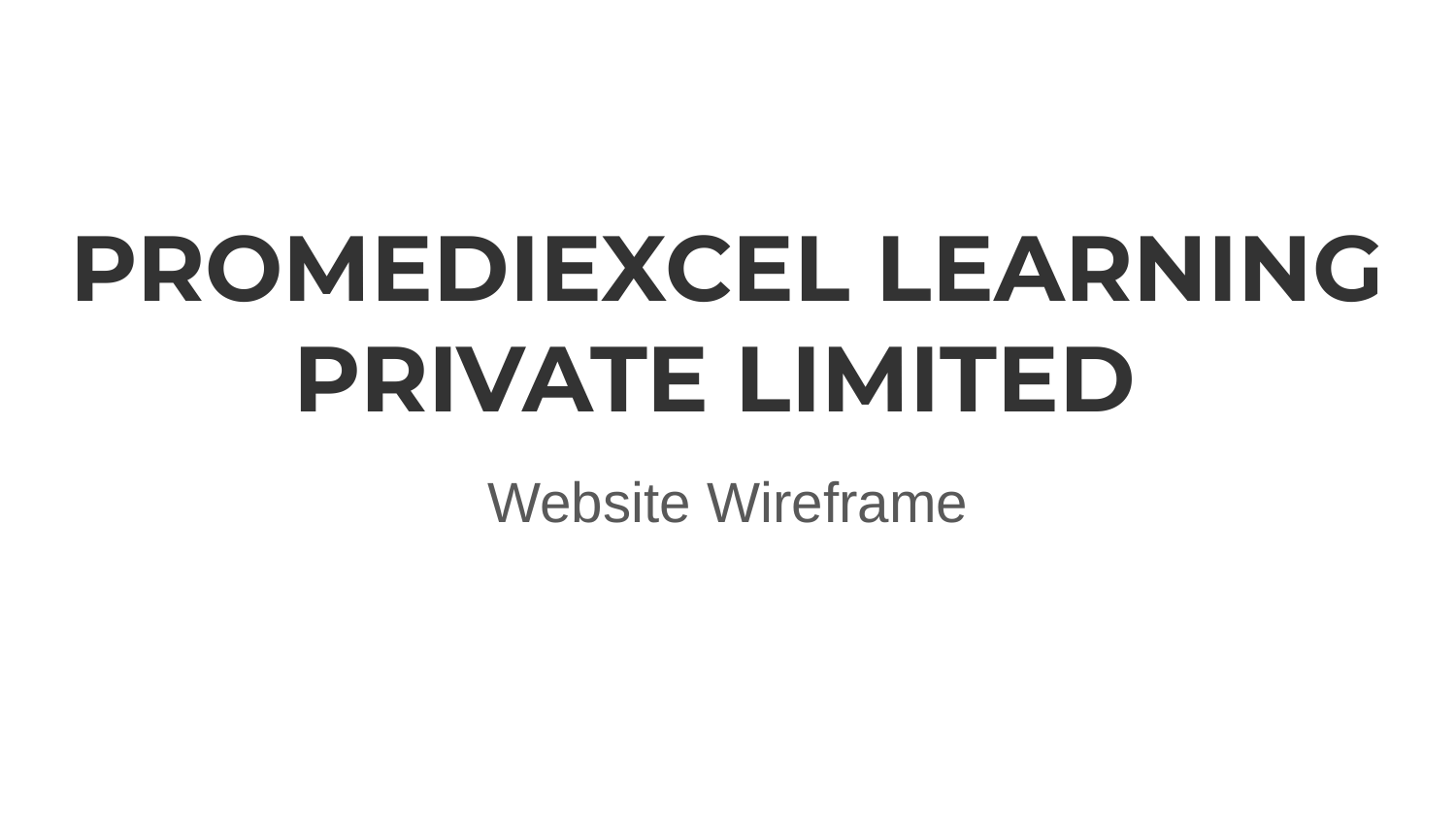

# PROMEDIEXCEL LEARNING PRIVATE LIMITED
Website Wireframe